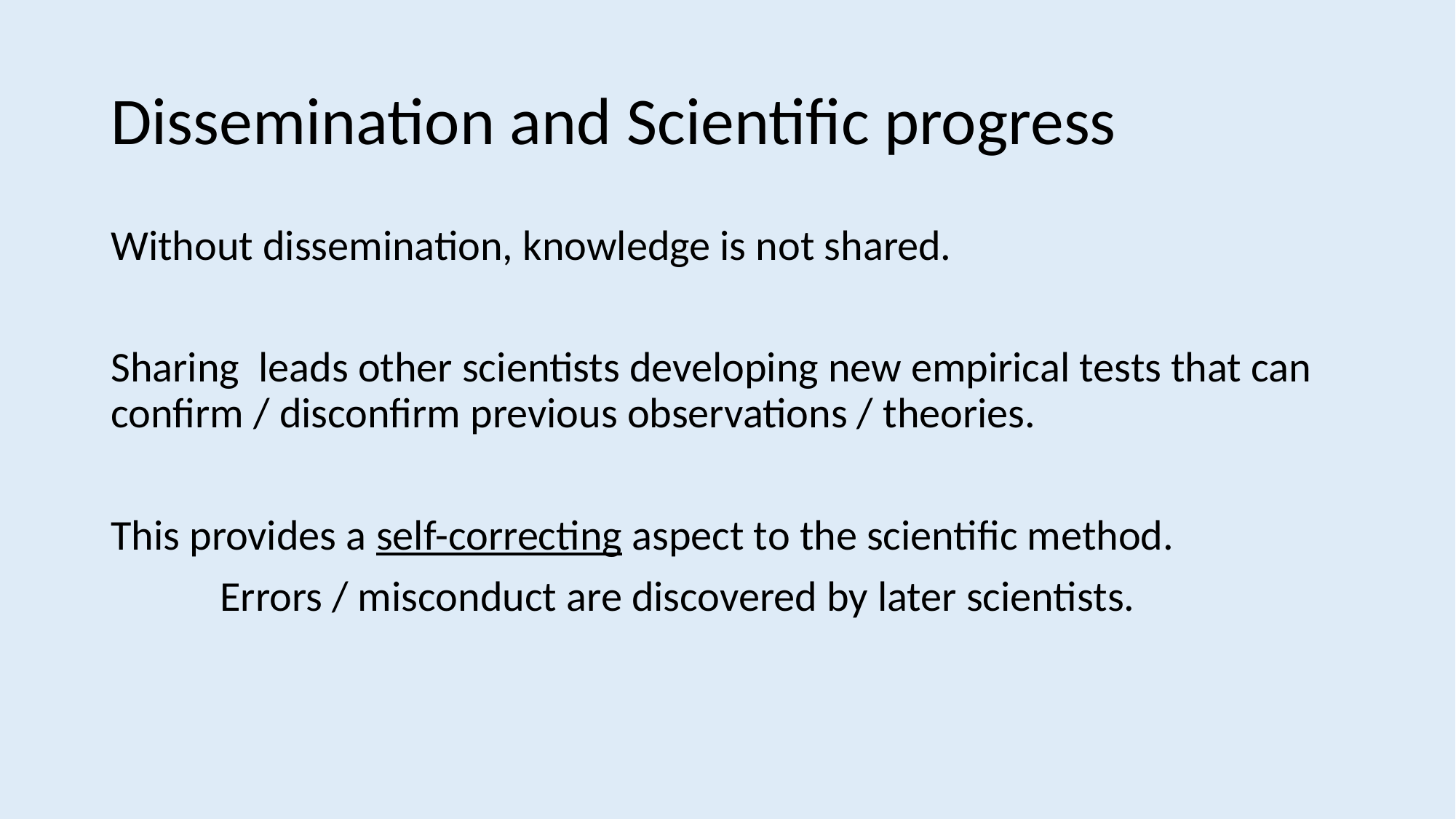

# Dissemination and Scientific progress
Without dissemination, knowledge is not shared.

Sharing  leads other scientists developing new empirical tests that can confirm / disconfirm previous observations / theories.

This provides a self-correcting aspect to the scientific method.
	Errors / misconduct are discovered by later scientists.